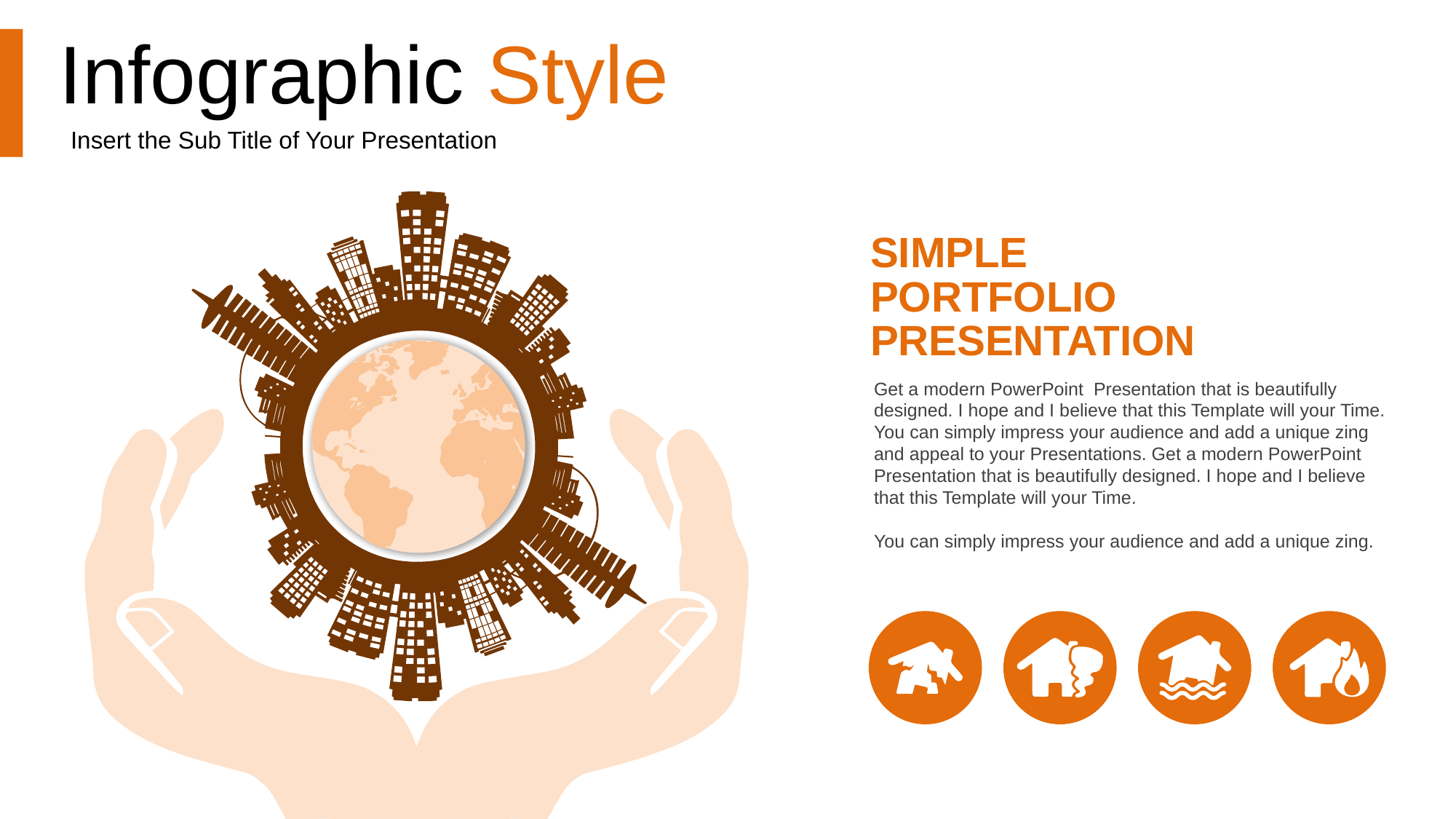

Infographic Style
Insert the Sub Title of Your Presentation

SIMPLE
PORTFOLIO
PRESENTATION

Get a modern PowerPoint  Presentation that is beautifully designed. I hope and I believe that this Template will your Time. You can simply impress your audience and add a unique zing and appeal to your Presentations. Get a modern PowerPoint  Presentation that is beautifully designed. I hope and I believe that this Template will your Time.

You can simply impress your audience and add a unique zing.